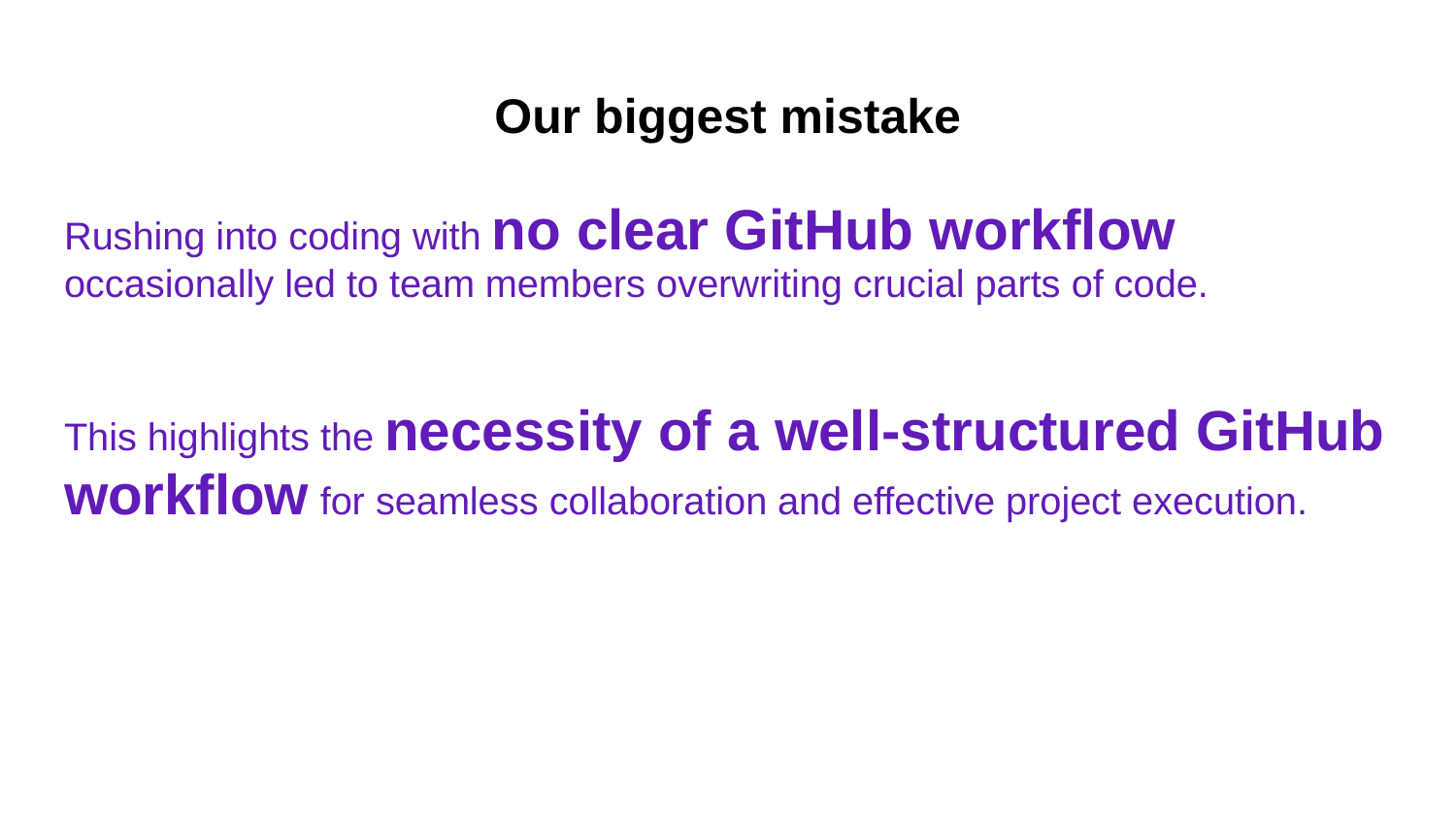

# Our biggest mistake

Rushing into coding with no clear GitHub workflow occasionally led to team members overwriting crucial parts of code.

This highlights the necessity of a well-structured GitHub workflow for seamless collaboration and effective project execution.